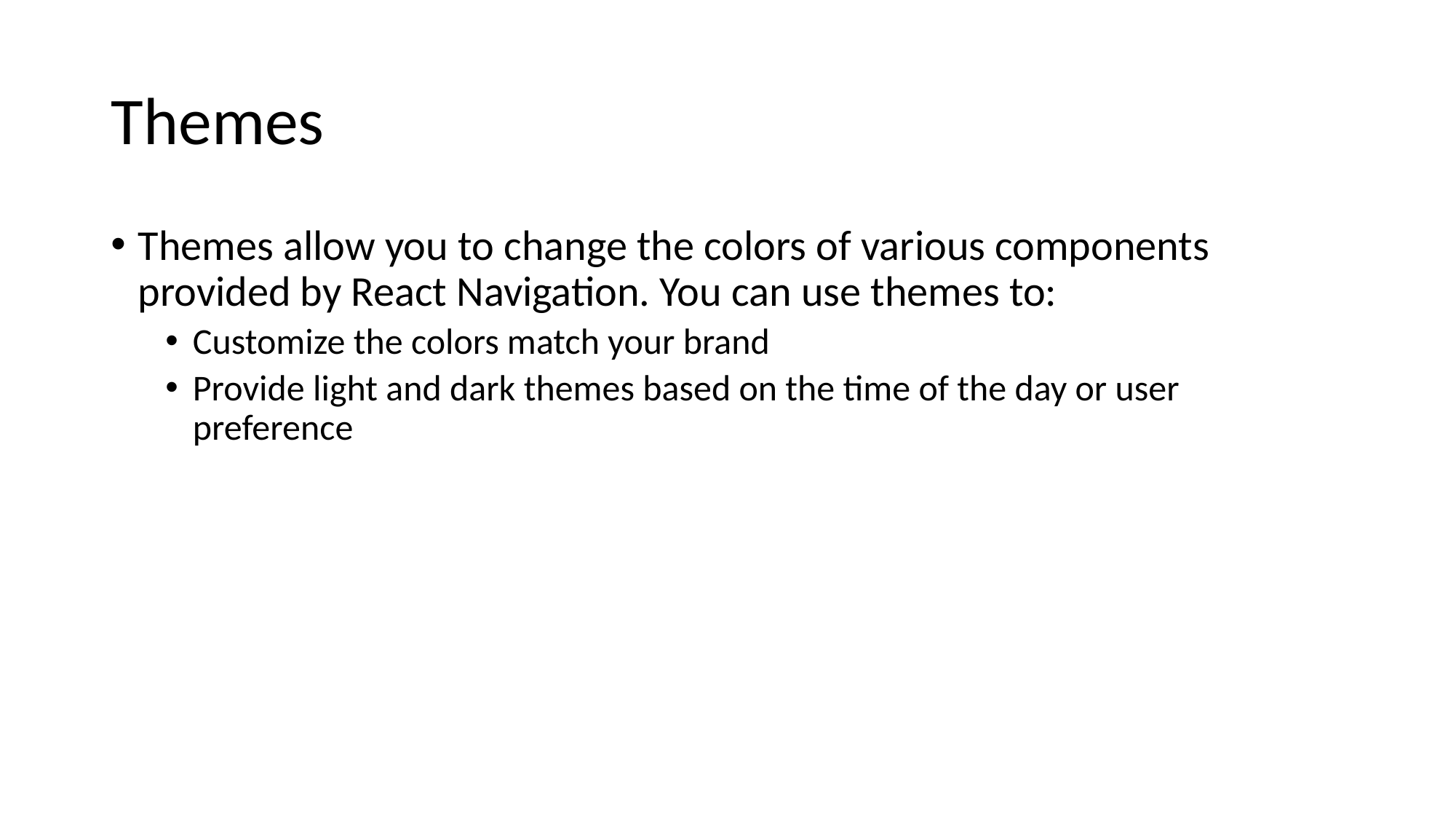

# Themes
Themes allow you to change the colors of various components provided by React Navigation. You can use themes to:
Customize the colors match your brand
Provide light and dark themes based on the time of the day or user preference